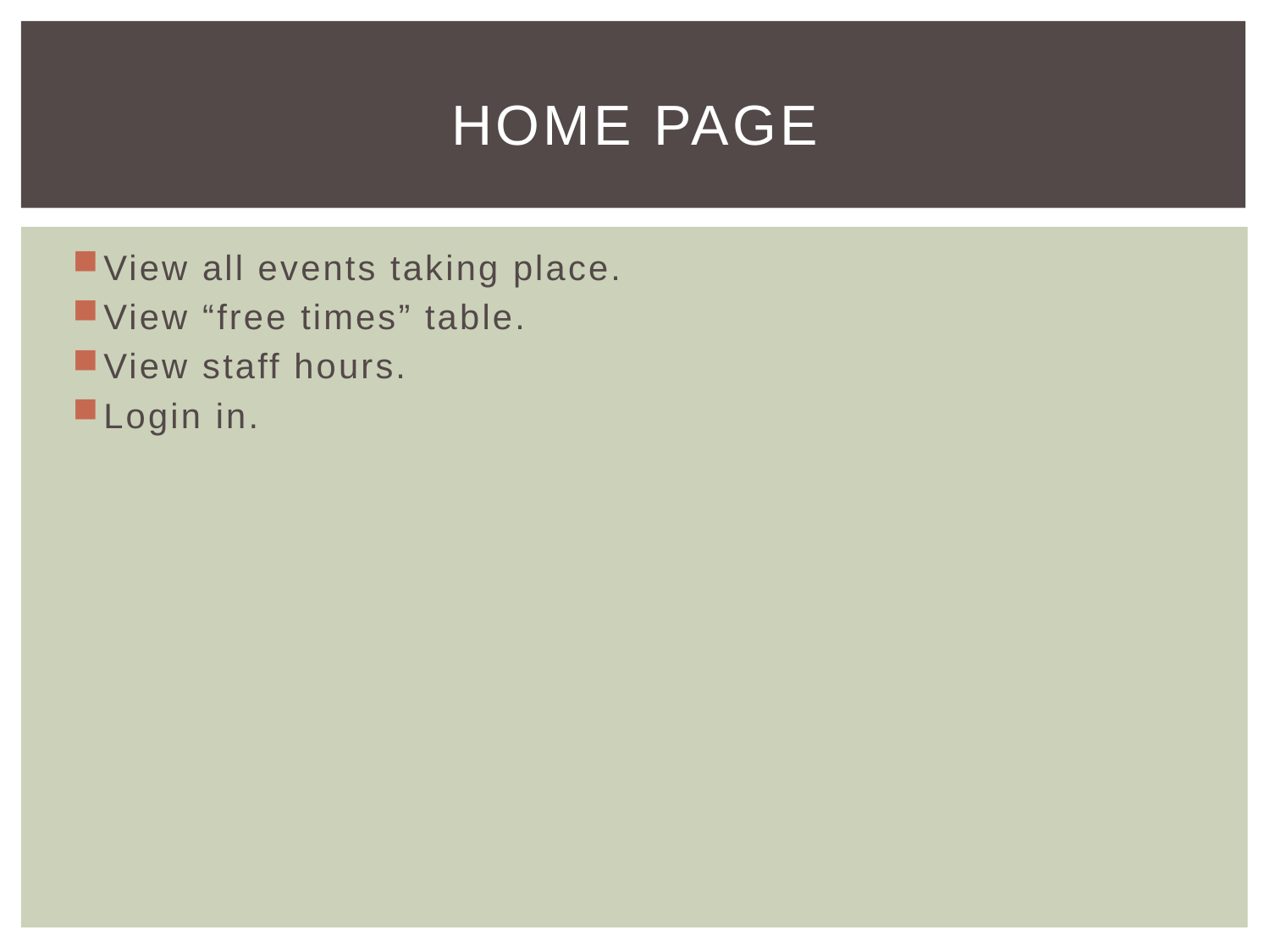

# Home Page
View all events taking place.
View “free times” table.
View staff hours.
Login in.